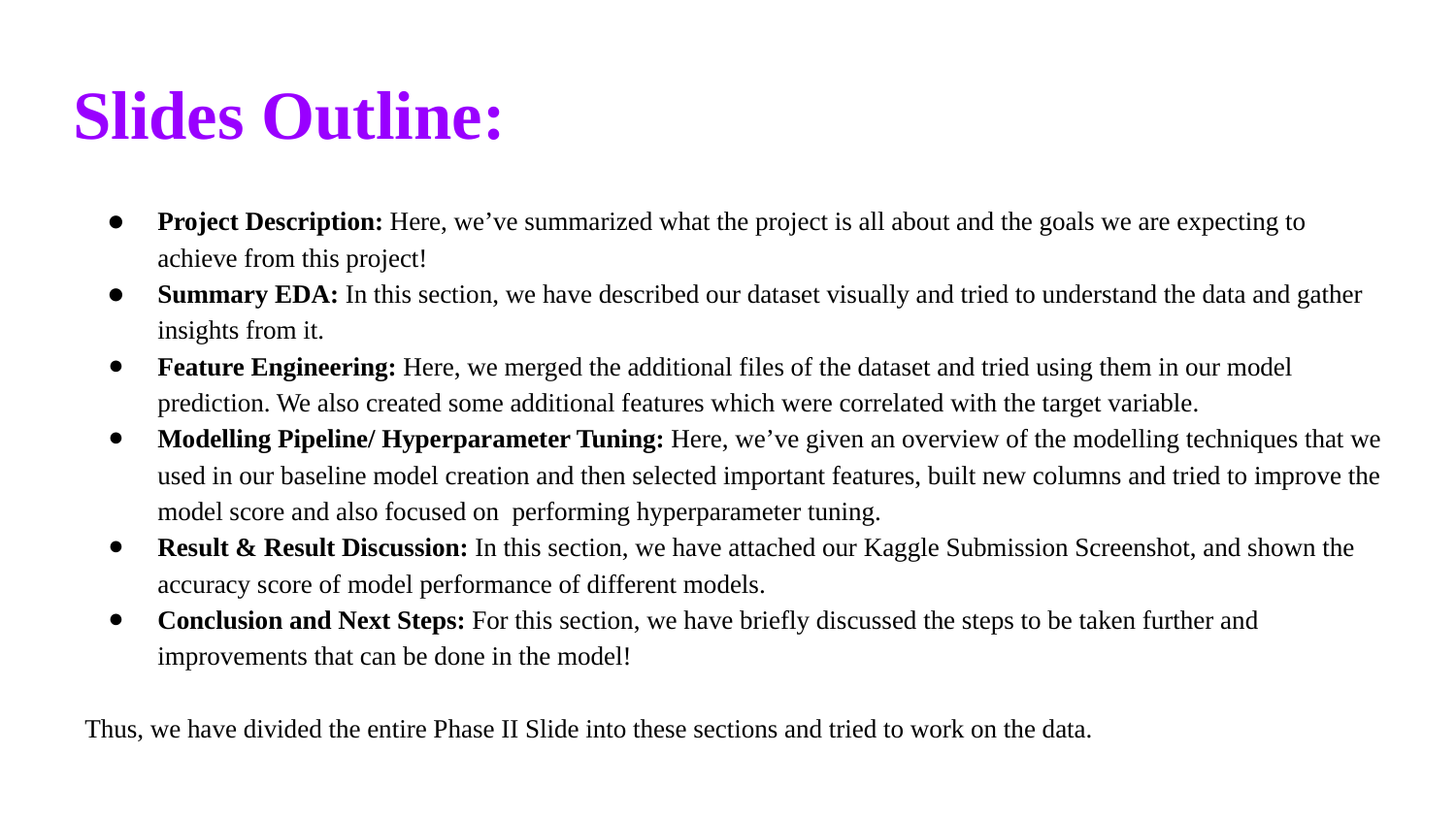

Slides Outline:
Project Description: Here, we’ve summarized what the project is all about and the goals we are expecting to achieve from this project!
Summary EDA: In this section, we have described our dataset visually and tried to understand the data and gather insights from it.
Feature Engineering: Here, we merged the additional files of the dataset and tried using them in our model prediction. We also created some additional features which were correlated with the target variable.
Modelling Pipeline/ Hyperparameter Tuning: Here, we’ve given an overview of the modelling techniques that we used in our baseline model creation and then selected important features, built new columns and tried to improve the model score and also focused on  performing hyperparameter tuning.
Result & Result Discussion: In this section, we have attached our Kaggle Submission Screenshot, and shown the accuracy score of model performance of different models.
Conclusion and Next Steps: For this section, we have briefly discussed the steps to be taken further and improvements that can be done in the model!

Thus, we have divided the entire Phase II Slide into these sections and tried to work on the data.